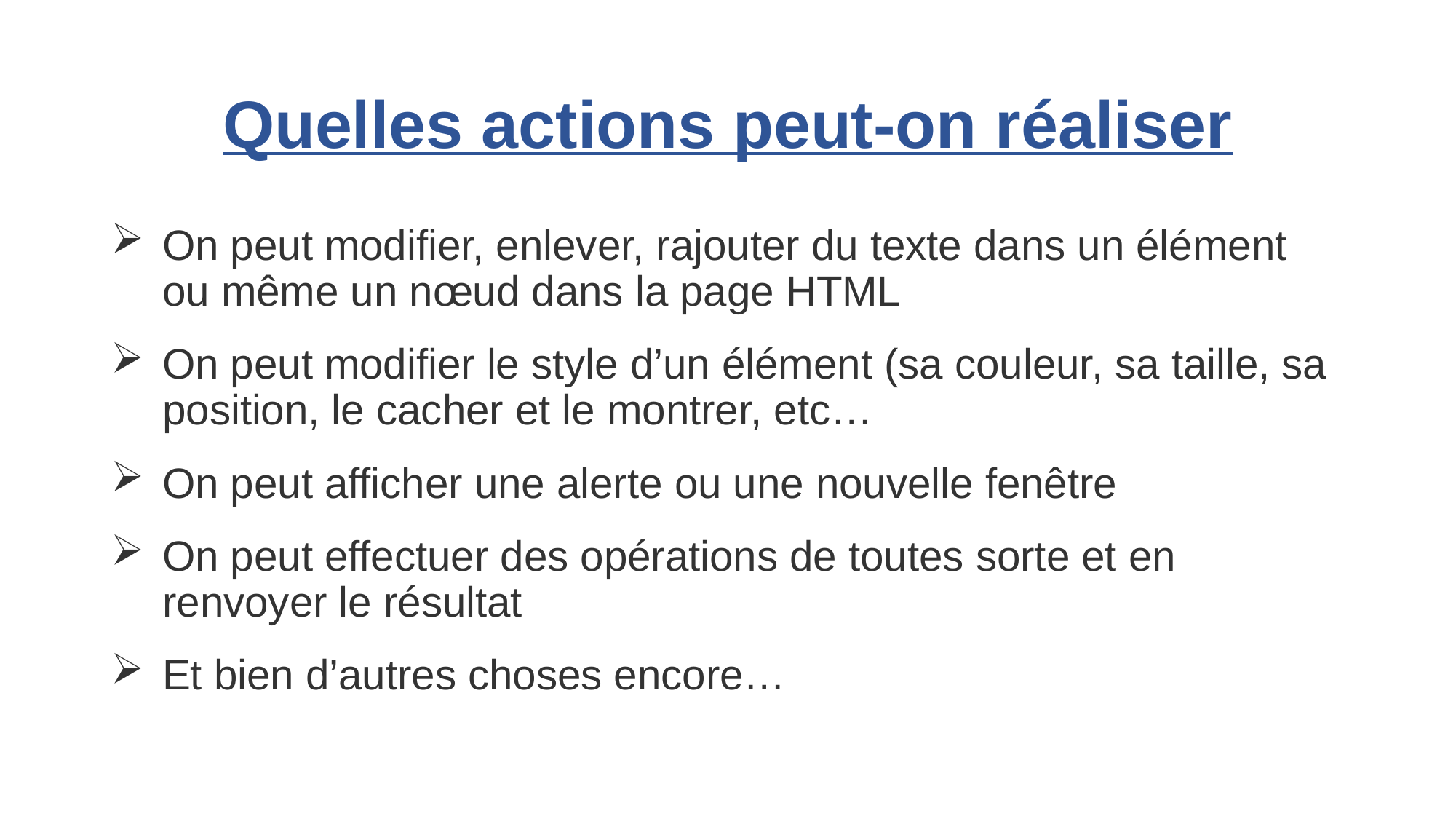

# Quelles actions peut-on réaliser
On peut modifier, enlever, rajouter du texte dans un élément ou même un nœud dans la page HTML
On peut modifier le style d’un élément (sa couleur, sa taille, sa position, le cacher et le montrer, etc…
On peut afficher une alerte ou une nouvelle fenêtre
On peut effectuer des opérations de toutes sorte et en renvoyer le résultat
Et bien d’autres choses encore…